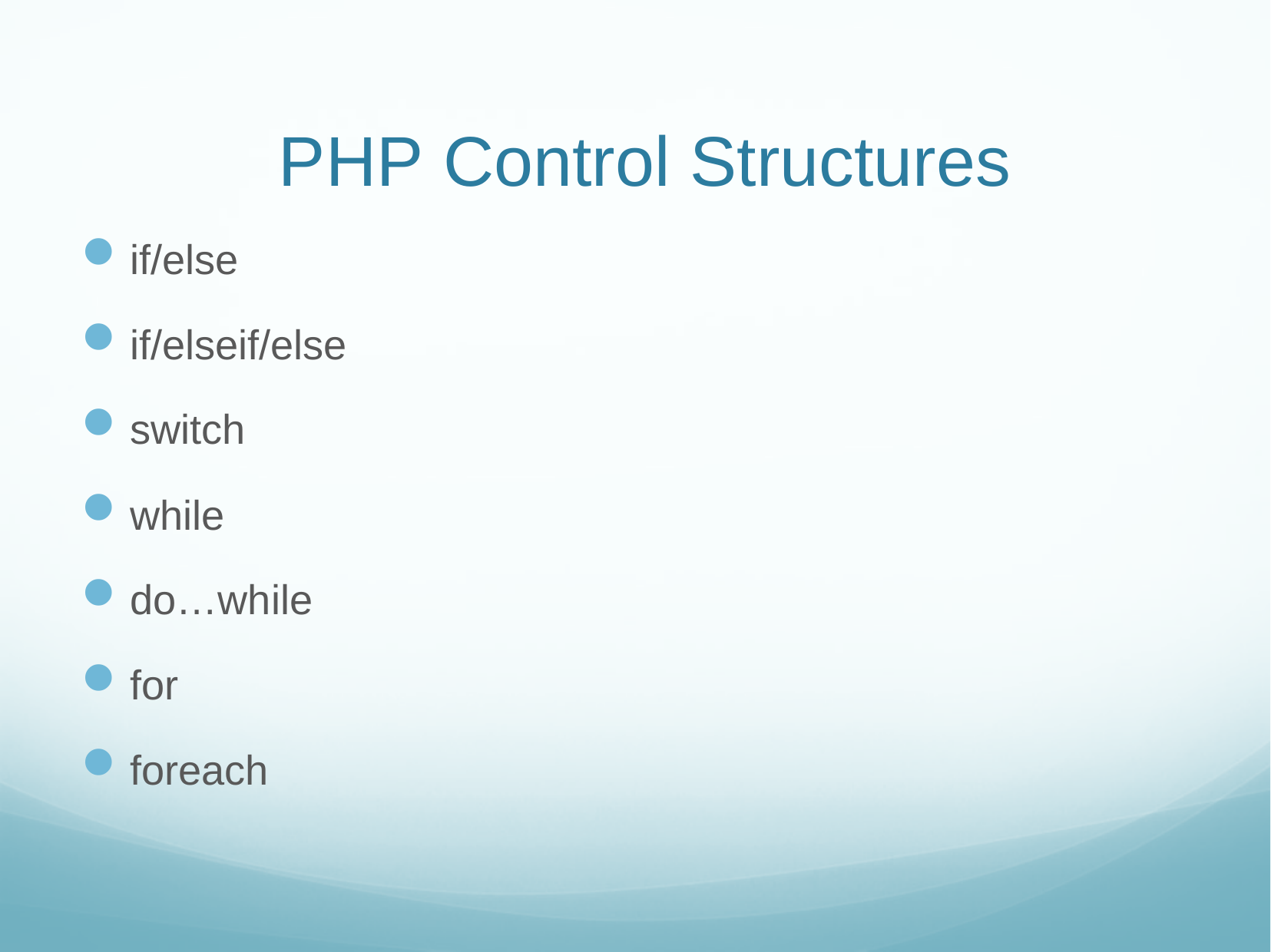

# PHP Control Structures
if/else
if/elseif/else
switch
while
do…while
for
foreach